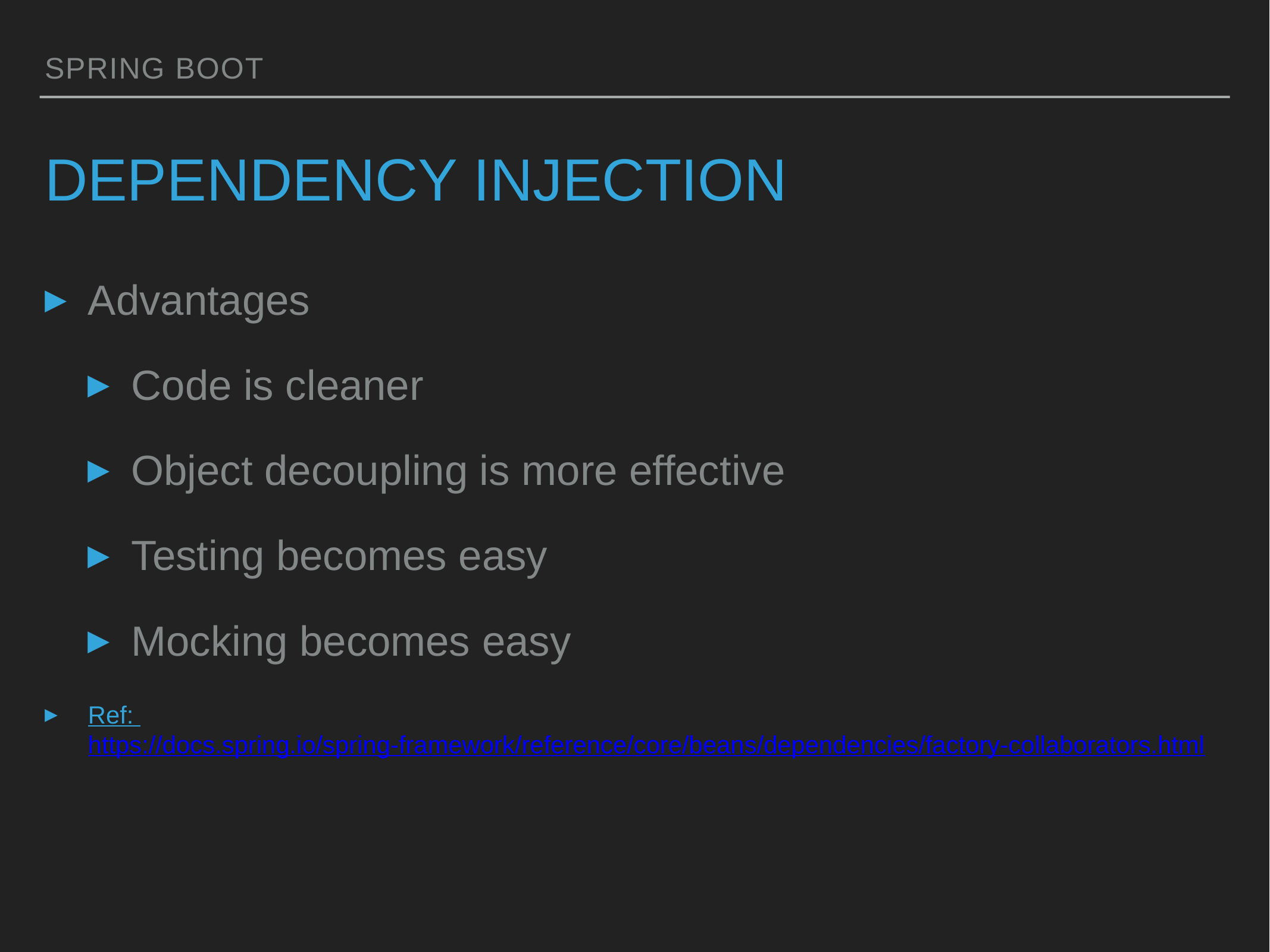

Spring boot
# Dependency injection
Advantages
Code is cleaner
Object decoupling is more effective
Testing becomes easy
Mocking becomes easy
Ref: https://docs.spring.io/spring-framework/reference/core/beans/dependencies/factory-collaborators.html